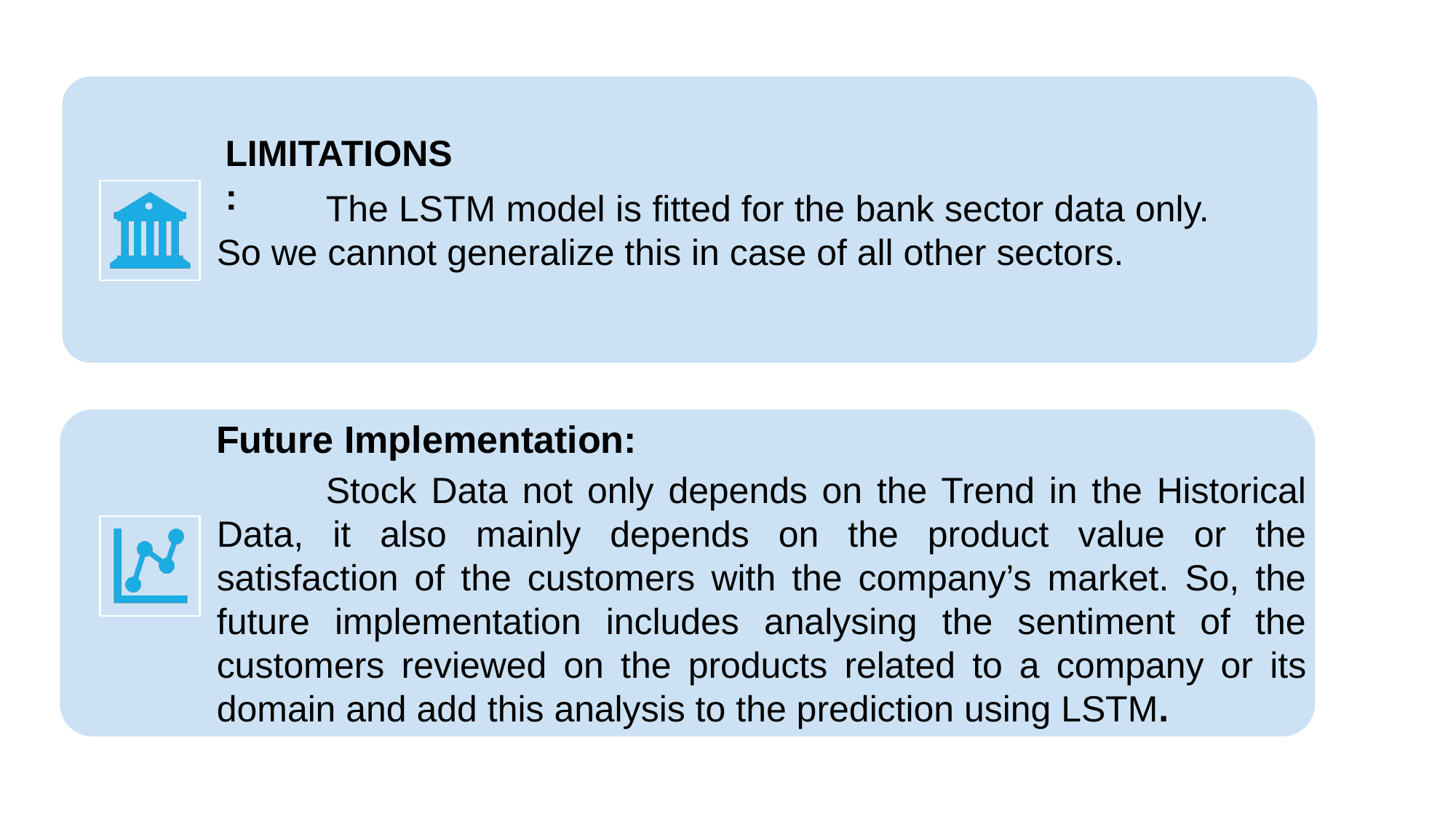

Future Implementation:

LIMITATIONS:
	The LSTM model is fitted for the bank sector data only. So we cannot generalize this in case of all other sectors.

	Stock Data not only depends on the Trend in the Historical Data, it also mainly depends on the product value or the satisfaction of the customers with the company’s market. So, the future implementation includes analysing the sentiment of the customers reviewed on the products related to a company or its domain and add this analysis to the prediction using LSTM.